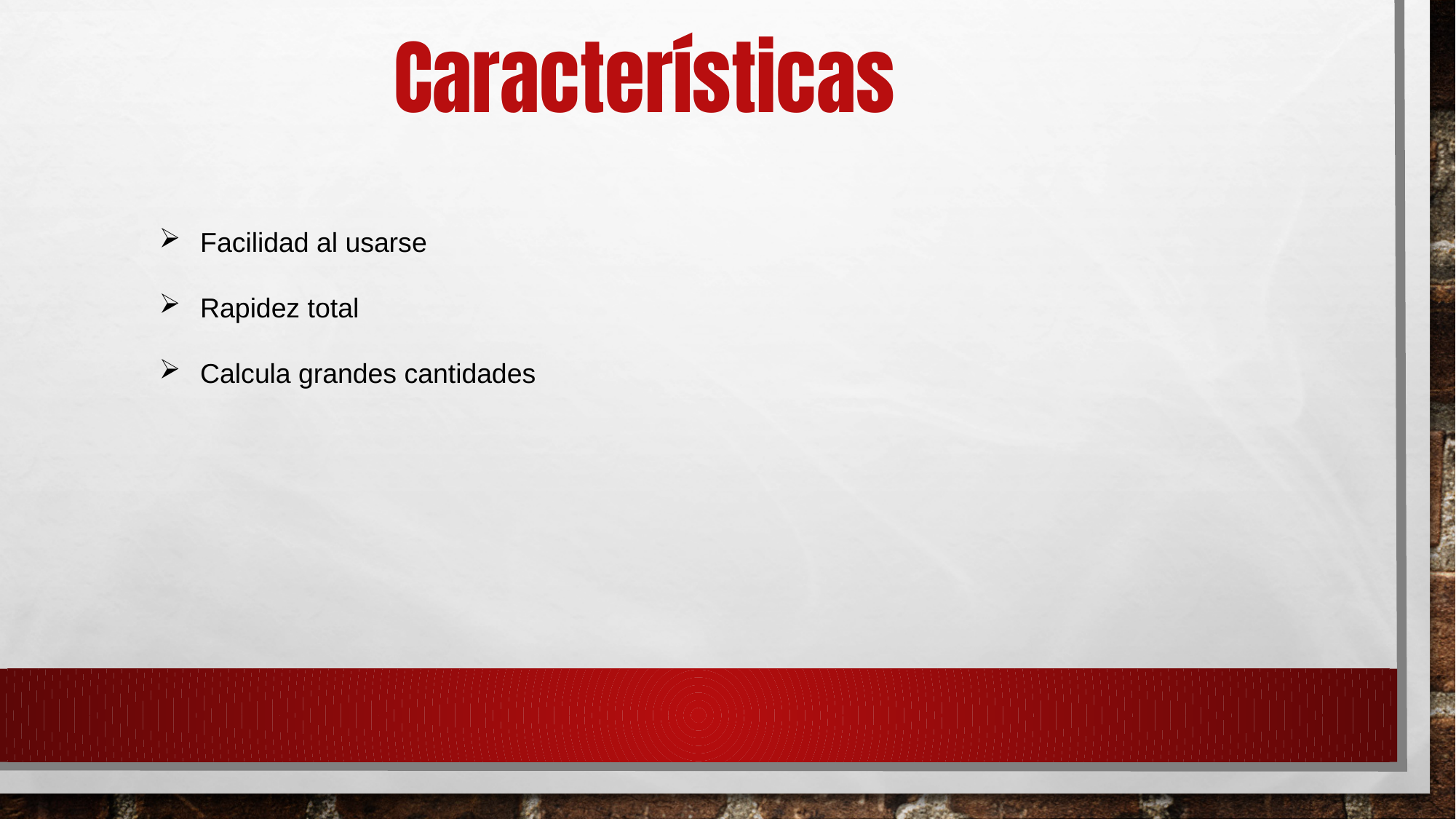

Características
Facilidad al usarse

Rapidez total

Calcula grandes cantidades